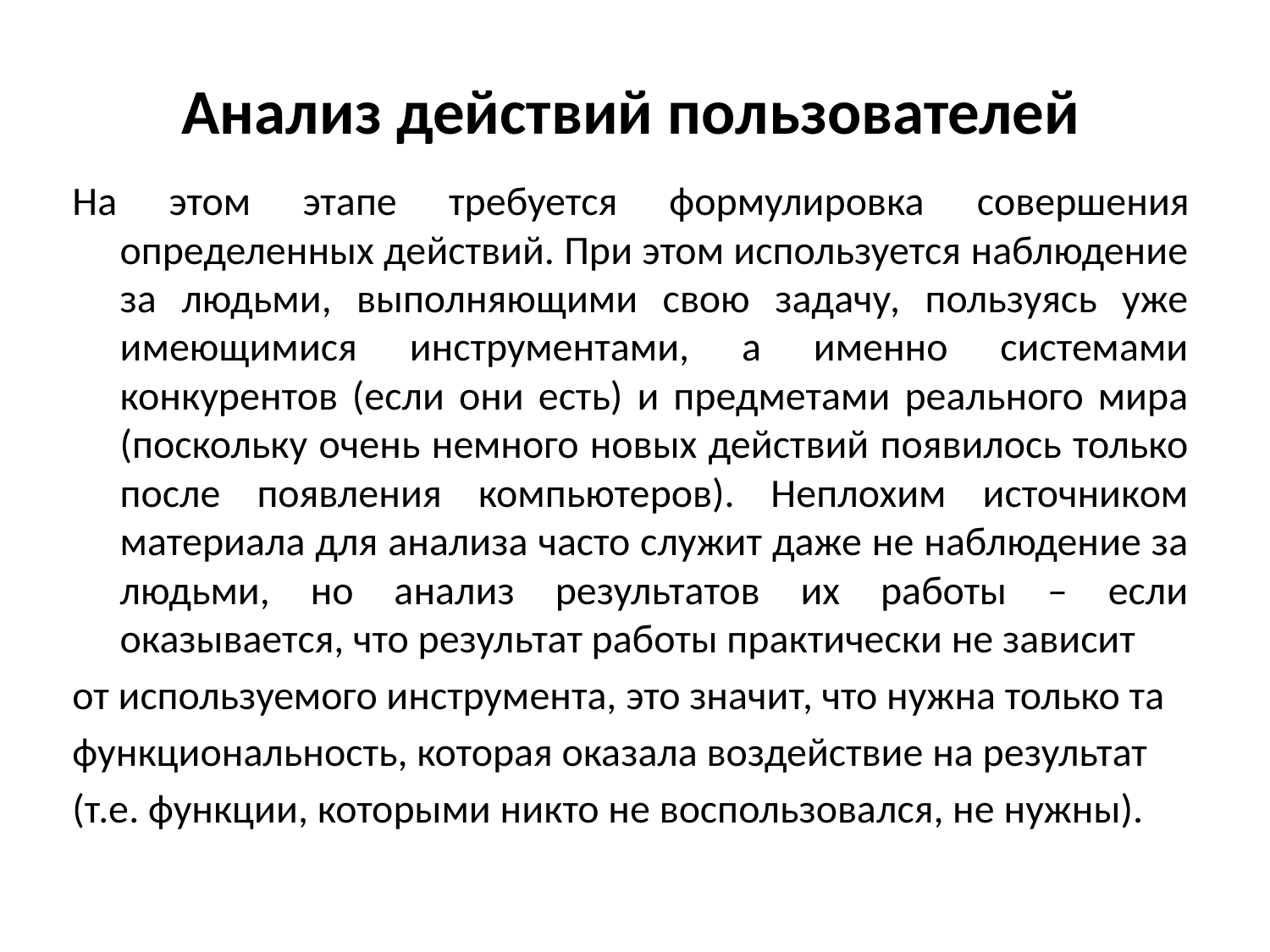

# Анализ действий пользователей
На этом этапе требуется формулировка совершения определенных действий. При этом используется наблюдение за людьми, выполняющими свою задачу, пользуясь уже имеющимися инструментами, а именно системами конкурентов (если они есть) и предметами реального мира (поскольку очень немного новых действий появилось только после появления компьютеров). Неплохим источником материала для анализа часто служит даже не наблюдение за людьми, но анализ результатов их работы – если оказывается, что результат работы практически не зависит
от используемого инструмента, это значит, что нужна только та
функциональность, которая оказала воздействие на результат
(т.е. функции, которыми никто не воспользовался, не нужны).